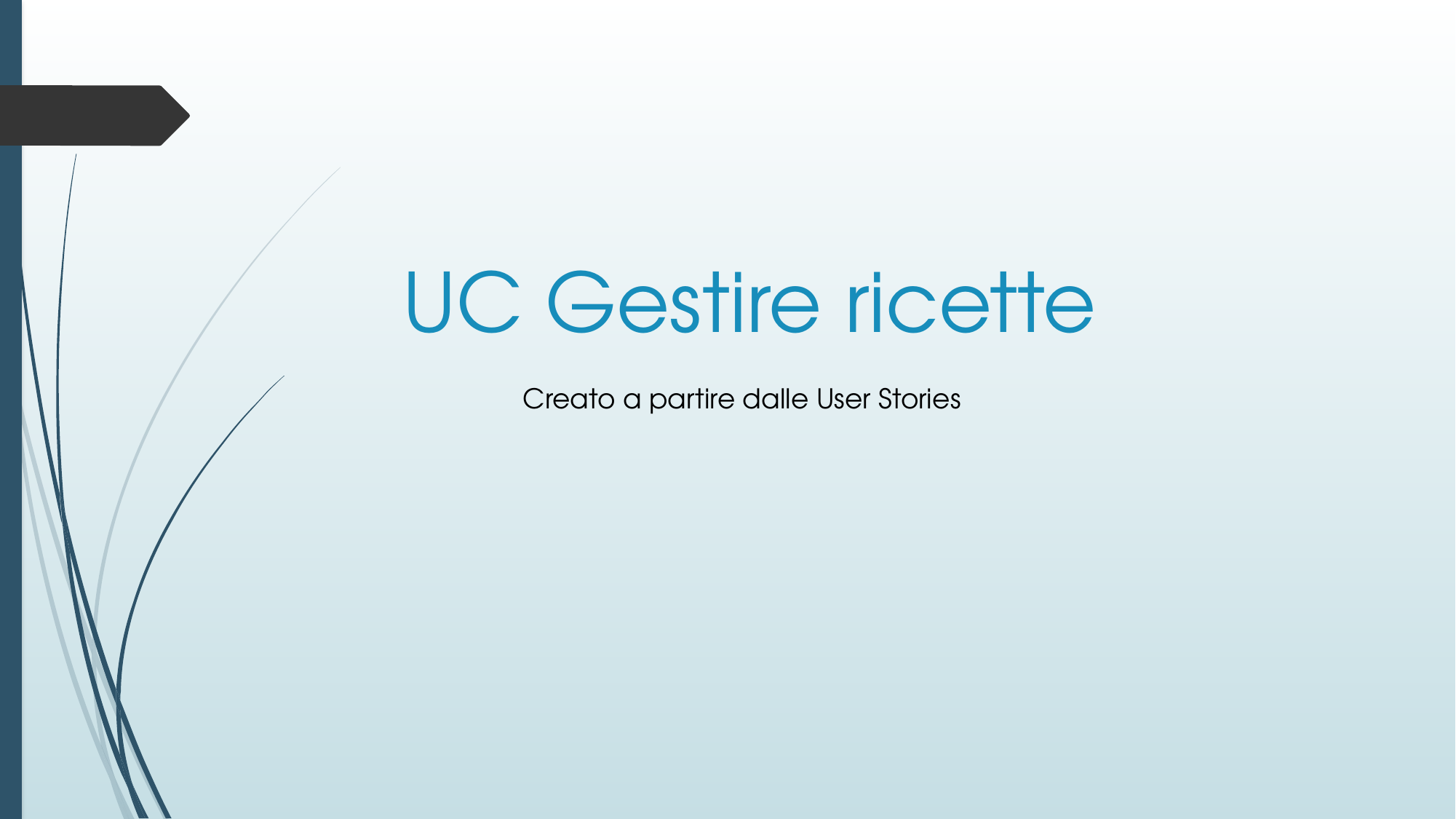

UC Gestire ricette
Creato a partire dalle User Stories